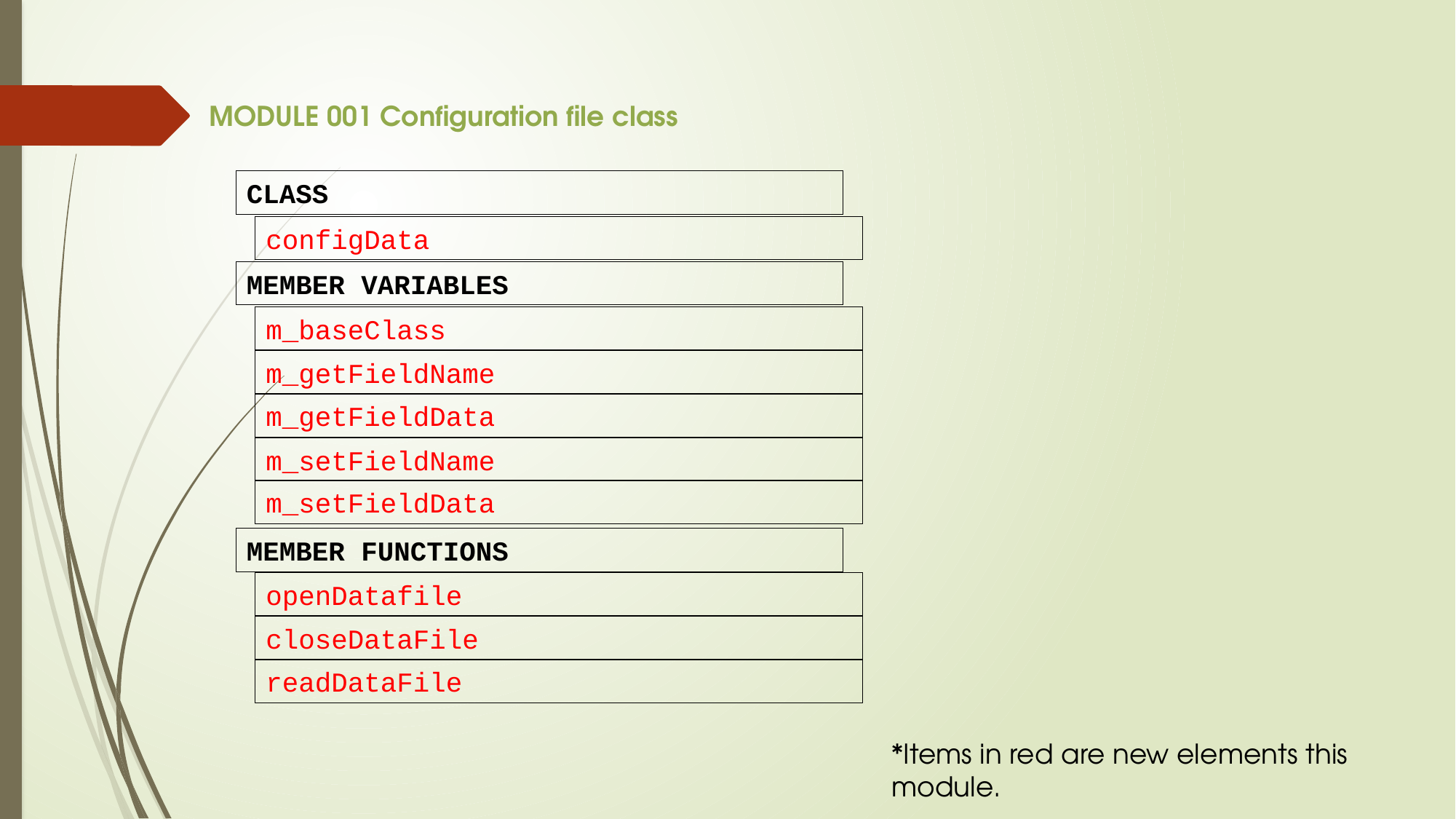

MODULE 001 Configuration file class
CLASS
configData
MEMBER VARIABLES
m_baseClass
m_getFieldName
m_getFieldData
m_setFieldName
m_setFieldData
MEMBER FUNCTIONS
openDatafile
closeDataFile
readDataFile
*Items in red are new elements this module.